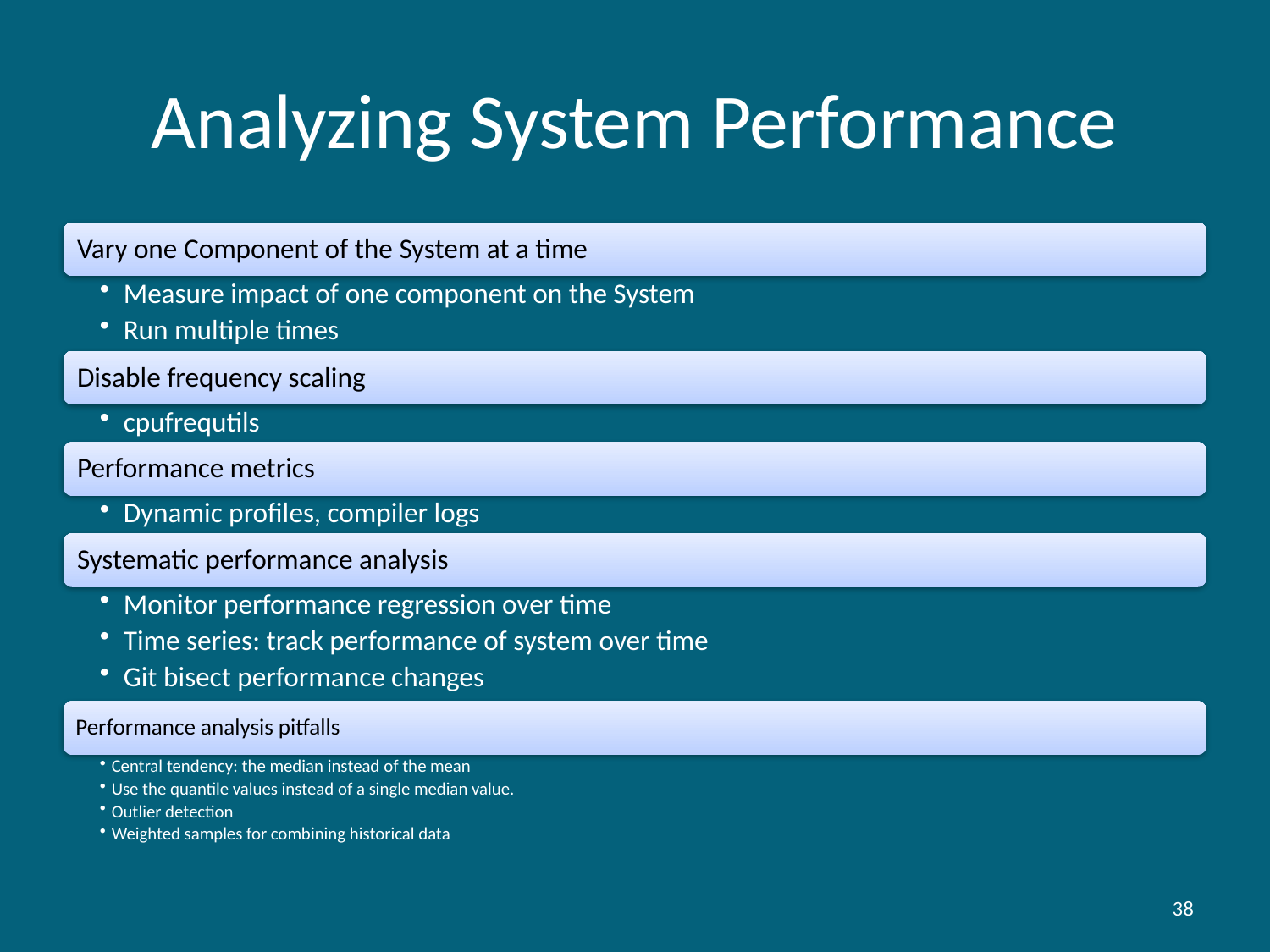

# Analyzing System Performance
Vary one Component of the System at a time
Measure impact of one component on the System
Run multiple times
Disable frequency scaling
cpufrequtils
Performance metrics
Dynamic profiles, compiler logs
Systematic performance analysis
Monitor performance regression over time
Time series: track performance of system over time
Git bisect performance changes
Performance analysis pitfalls
 Central tendency: the median instead of the mean
 Use the quantile values instead of a single median value.
 Outlier detection
 Weighted samples for combining historical data
38